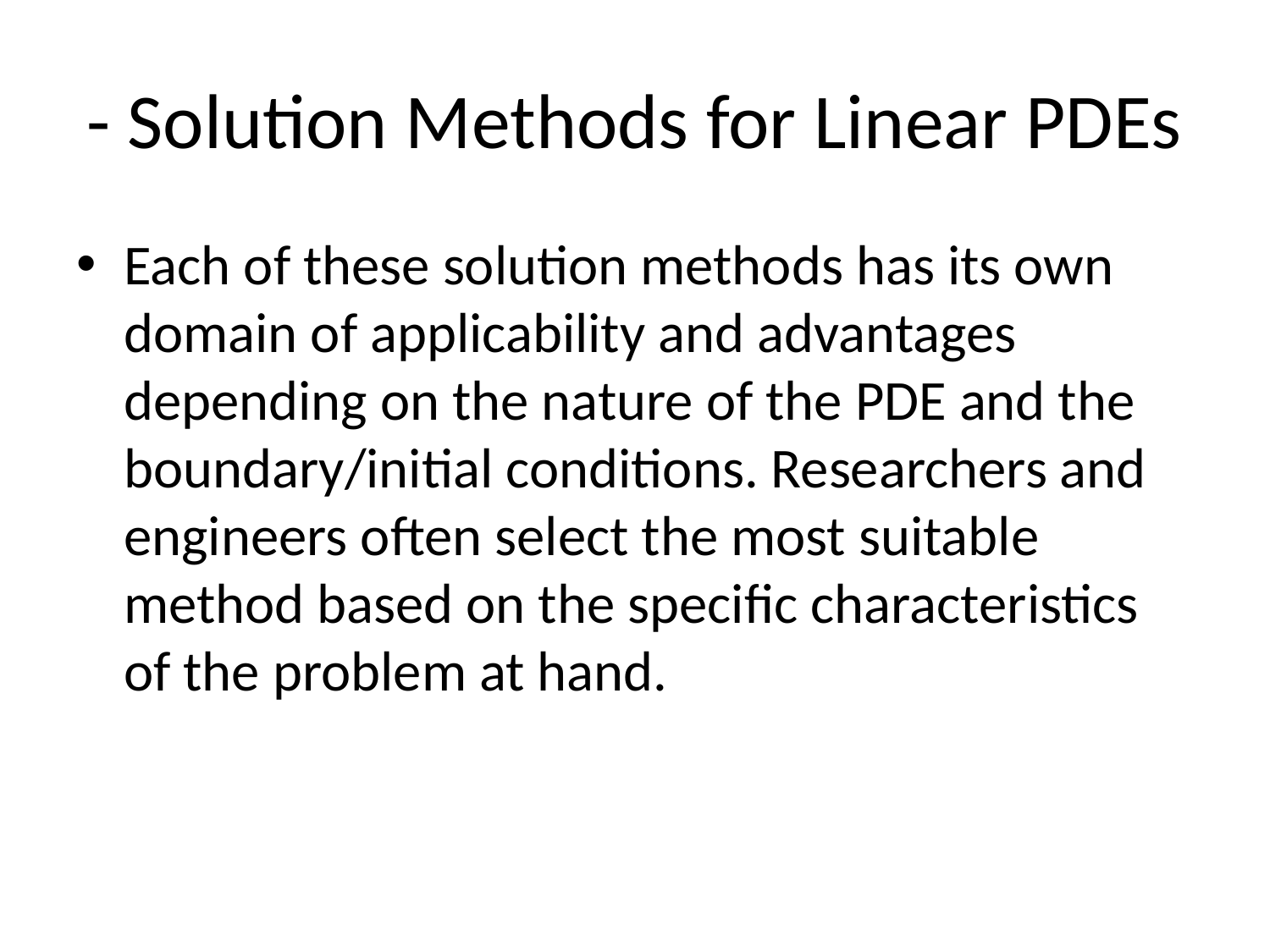

# - Solution Methods for Linear PDEs
Each of these solution methods has its own domain of applicability and advantages depending on the nature of the PDE and the boundary/initial conditions. Researchers and engineers often select the most suitable method based on the specific characteristics of the problem at hand.